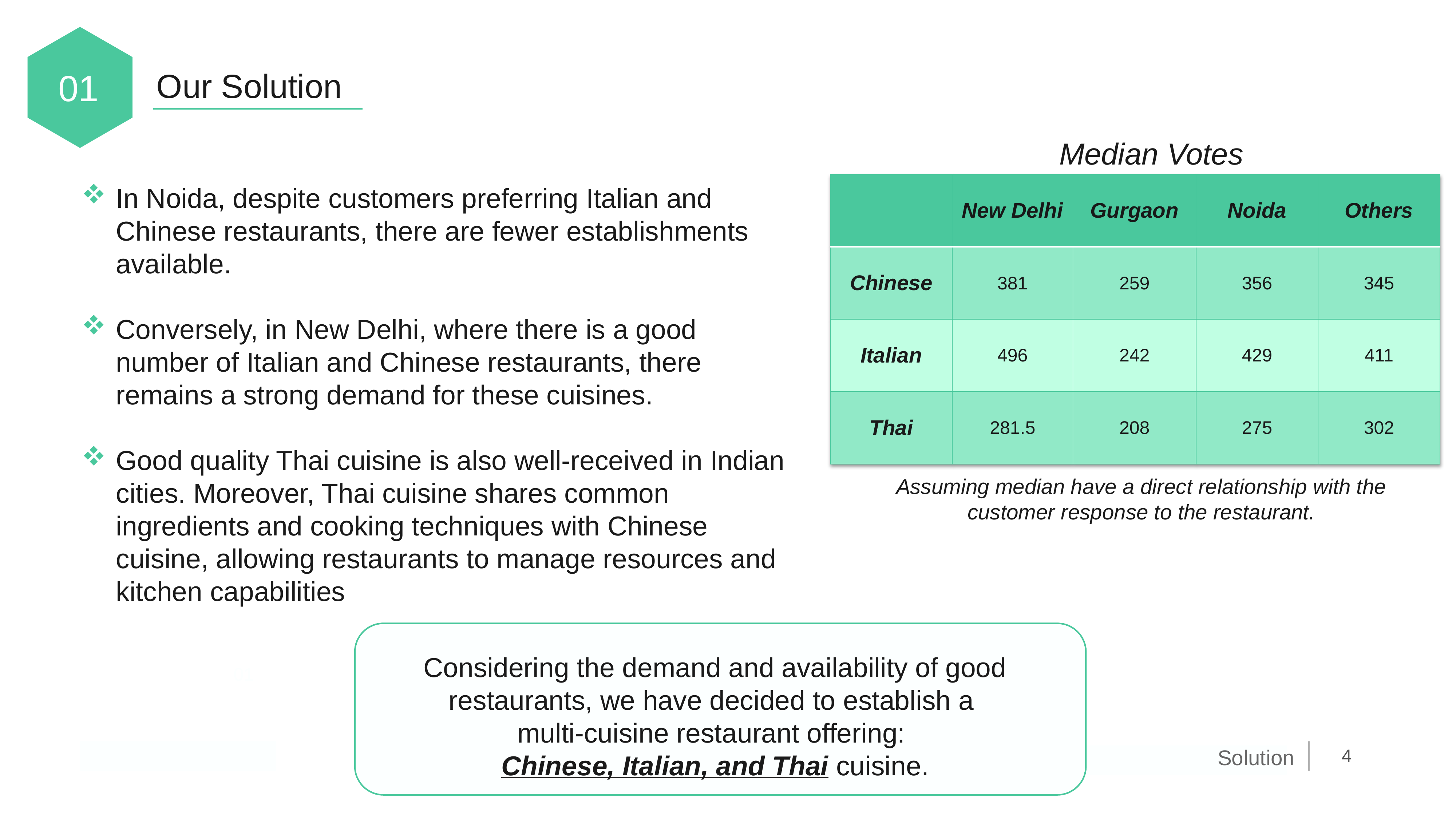

Our Solution
01
Median Votes
|  | New Delhi | Gurgaon | Noida | Others |
| --- | --- | --- | --- | --- |
| Chinese | 381 | 259 | 356 | 345 |
| Italian | 496 | 242 | 429 | 411 |
| Thai | 281.5 | 208 | 275 | 302 |
In Noida, despite customers preferring Italian and Chinese restaurants, there are fewer establishments available.

Conversely, in New Delhi, where there is a good number of Italian and Chinese restaurants, there remains a strong demand for these cuisines.

Good quality Thai cuisine is also well-received in Indian cities. Moreover, Thai cuisine shares common ingredients and cooking techniques with Chinese cuisine, allowing restaurants to manage resources and kitchen capabilities
Assuming median have a direct relationship with the customer response to the restaurant.

Considering the demand and availability of good restaurants, we have decided to establish a
multi-cuisine restaurant offering:
Chinese, Italian, and Thai cuisine.
01
Solution
4